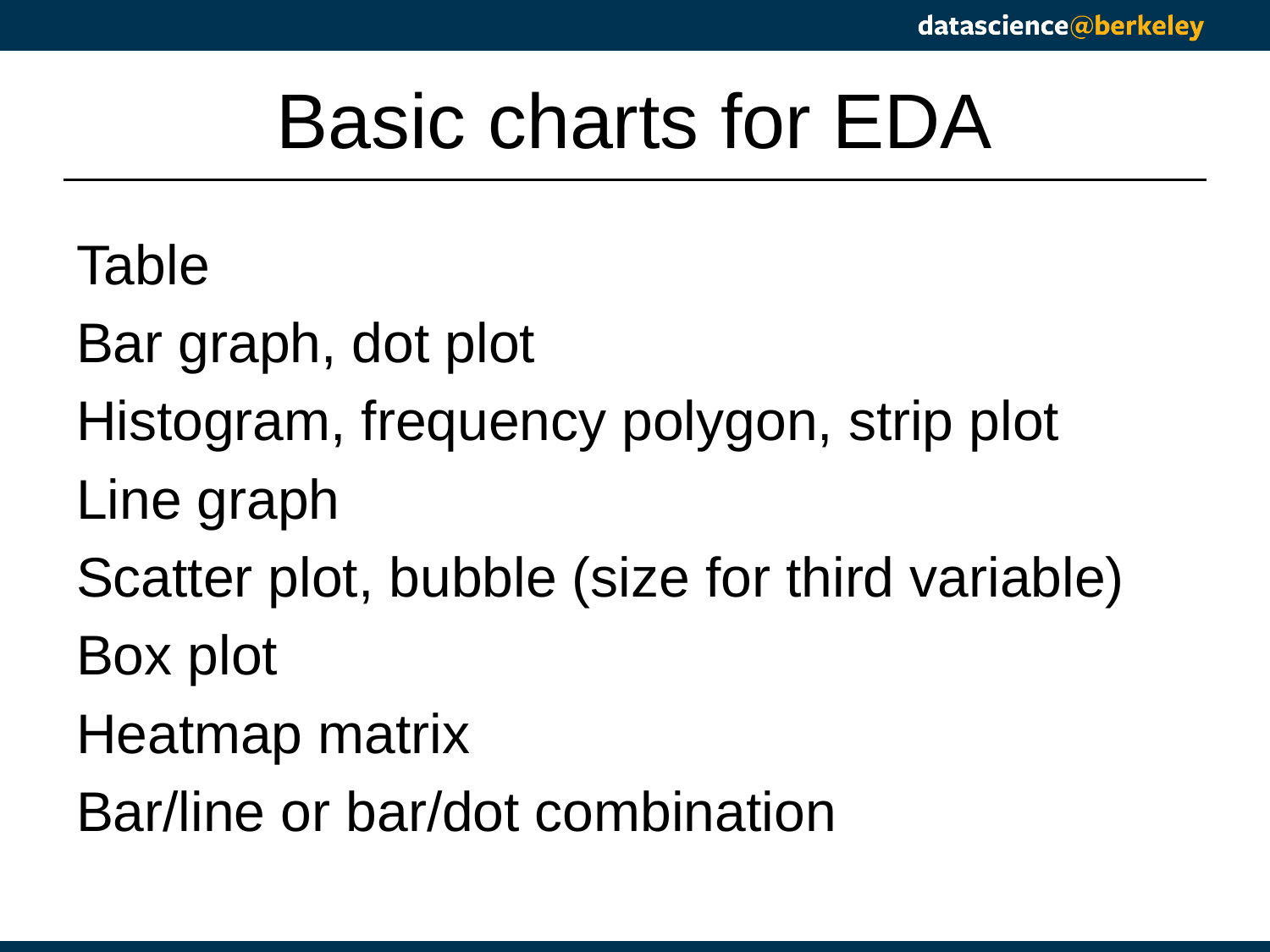

# Basic charts for EDA
Table
Bar graph, dot plot
Histogram, frequency polygon, strip plot
Line graph
Scatter plot, bubble (size for third variable)
Box plot
Heatmap matrix
Bar/line or bar/dot combination